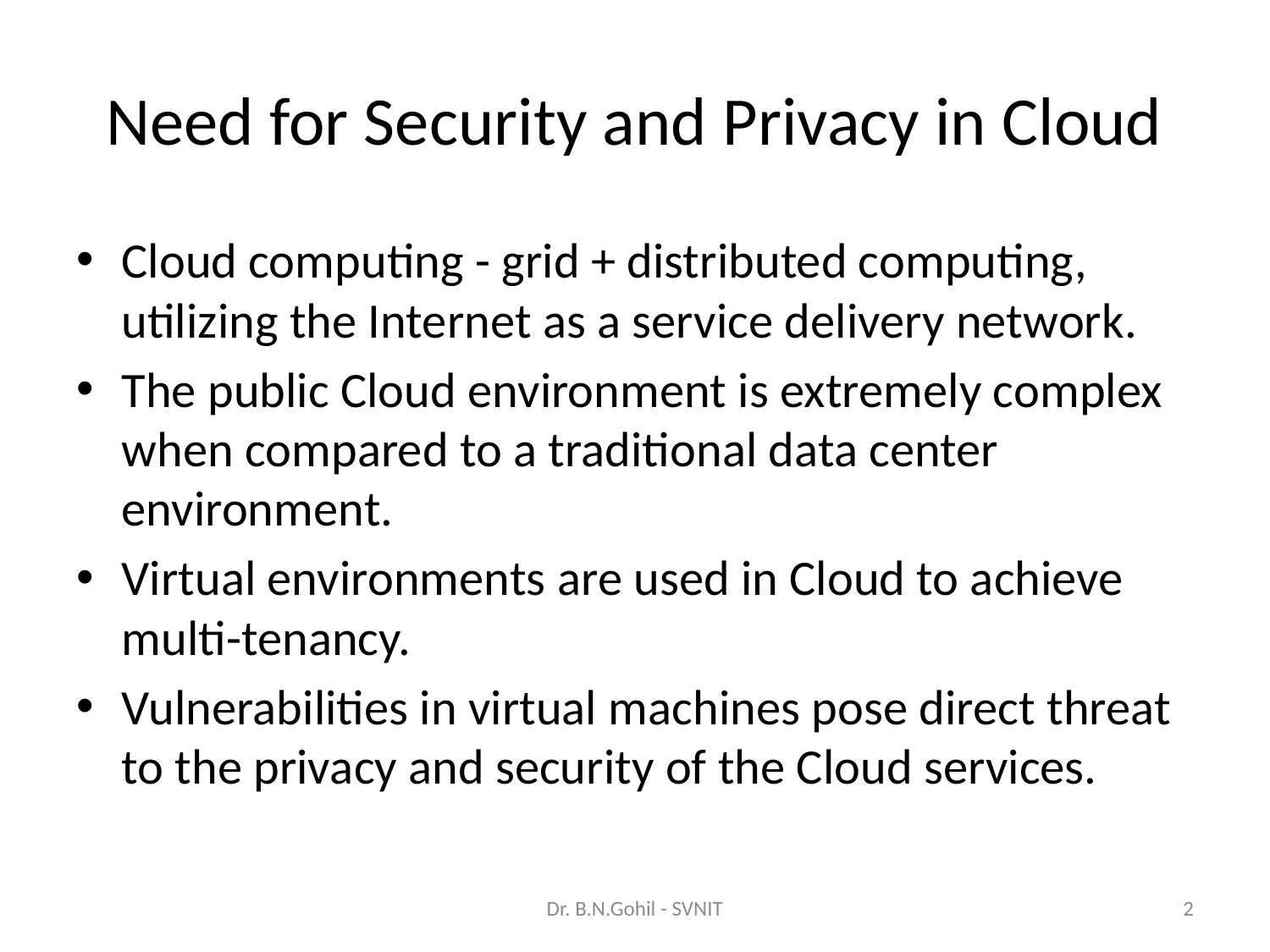

# Need for Security and Privacy in Cloud
Cloud computing - grid + distributed computing, utilizing the Internet as a service delivery network.
The public Cloud environment is extremely complex when compared to a traditional data center environment.
Virtual environments are used in Cloud to achieve multi-tenancy.
Vulnerabilities in virtual machines pose direct threat to the privacy and security of the Cloud services.
Dr. B.N.Gohil - SVNIT
2